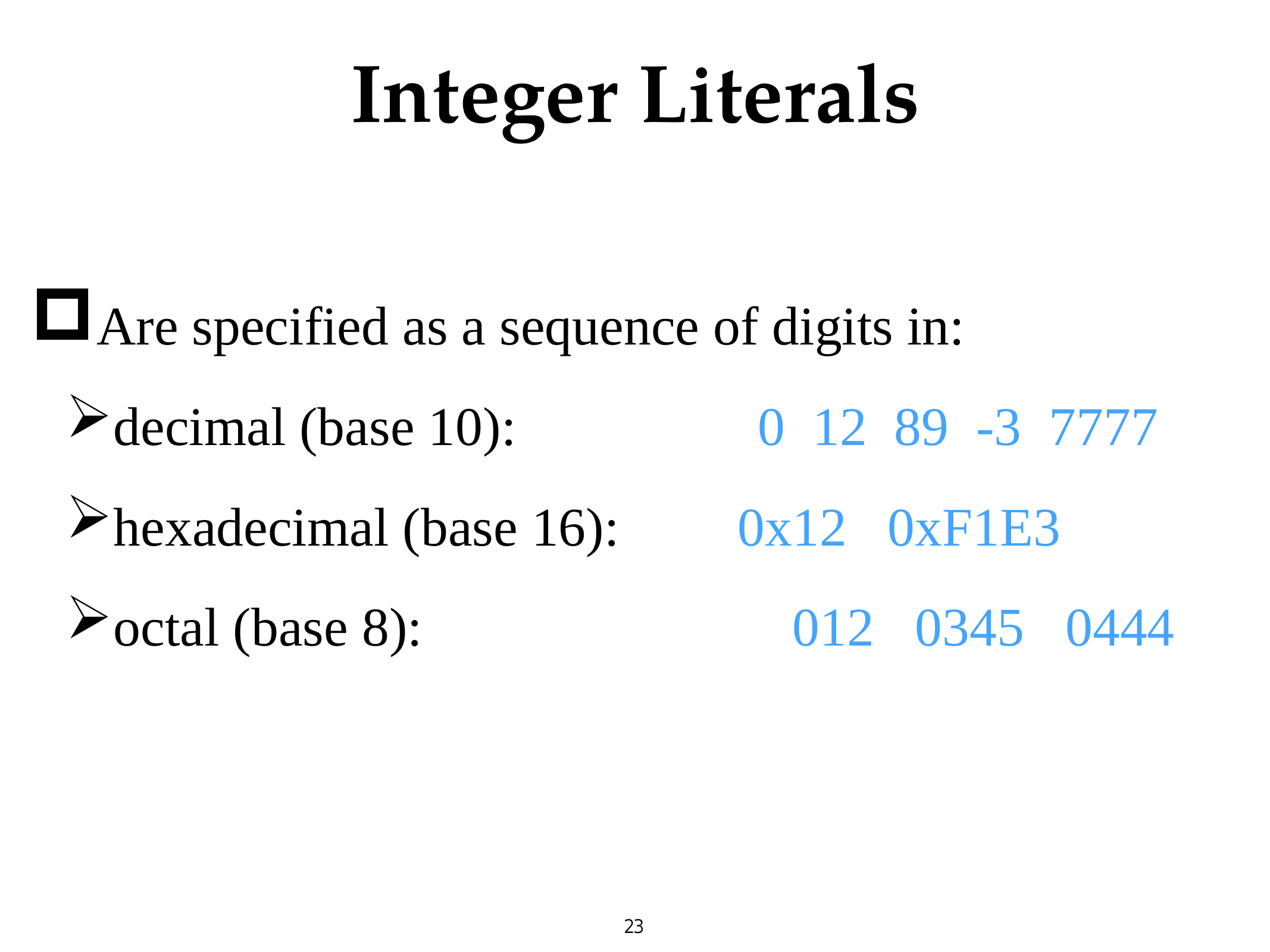

# Integer Literals
Are specified as a sequence of digits in:
decimal (base 10):		        0  12  89  -3  7777
hexadecimal (base 16):		0x12   0xF1E3
octal (base 8):				    012   0345   0444

23